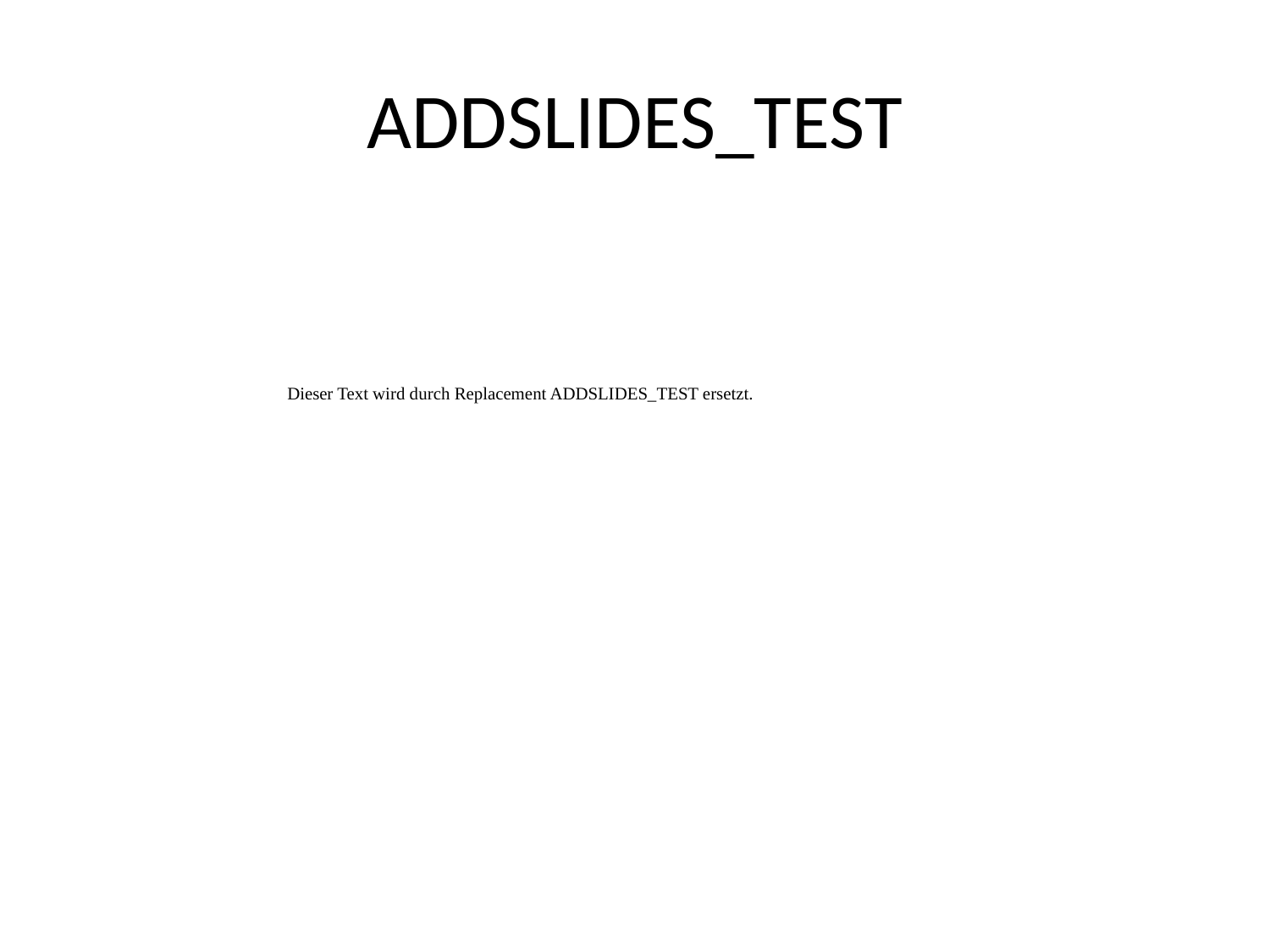

# ADDSLIDES_TEST
Dieser Text wird durch Replacement ADDSLIDES_TEST ersetzt.